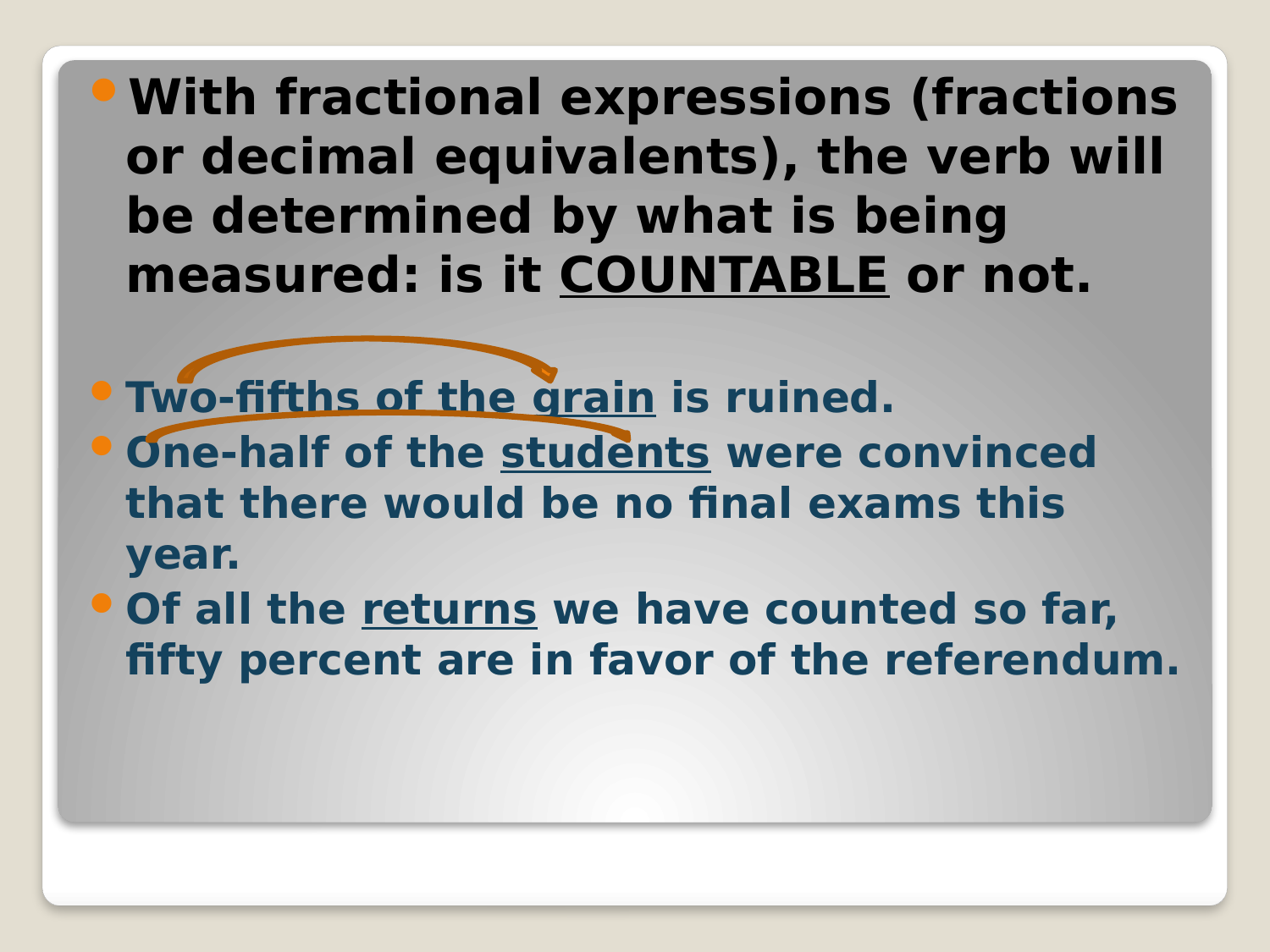

With fractional expressions (fractions or decimal equivalents), the verb will be determined by what is being measured: is it COUNTABLE or not.

Two-fifths of the grain is ruined.
One-half of the students were convinced that there would be no final exams this year.
Of all the returns we have counted so far, fifty percent are in favor of the referendum.

#